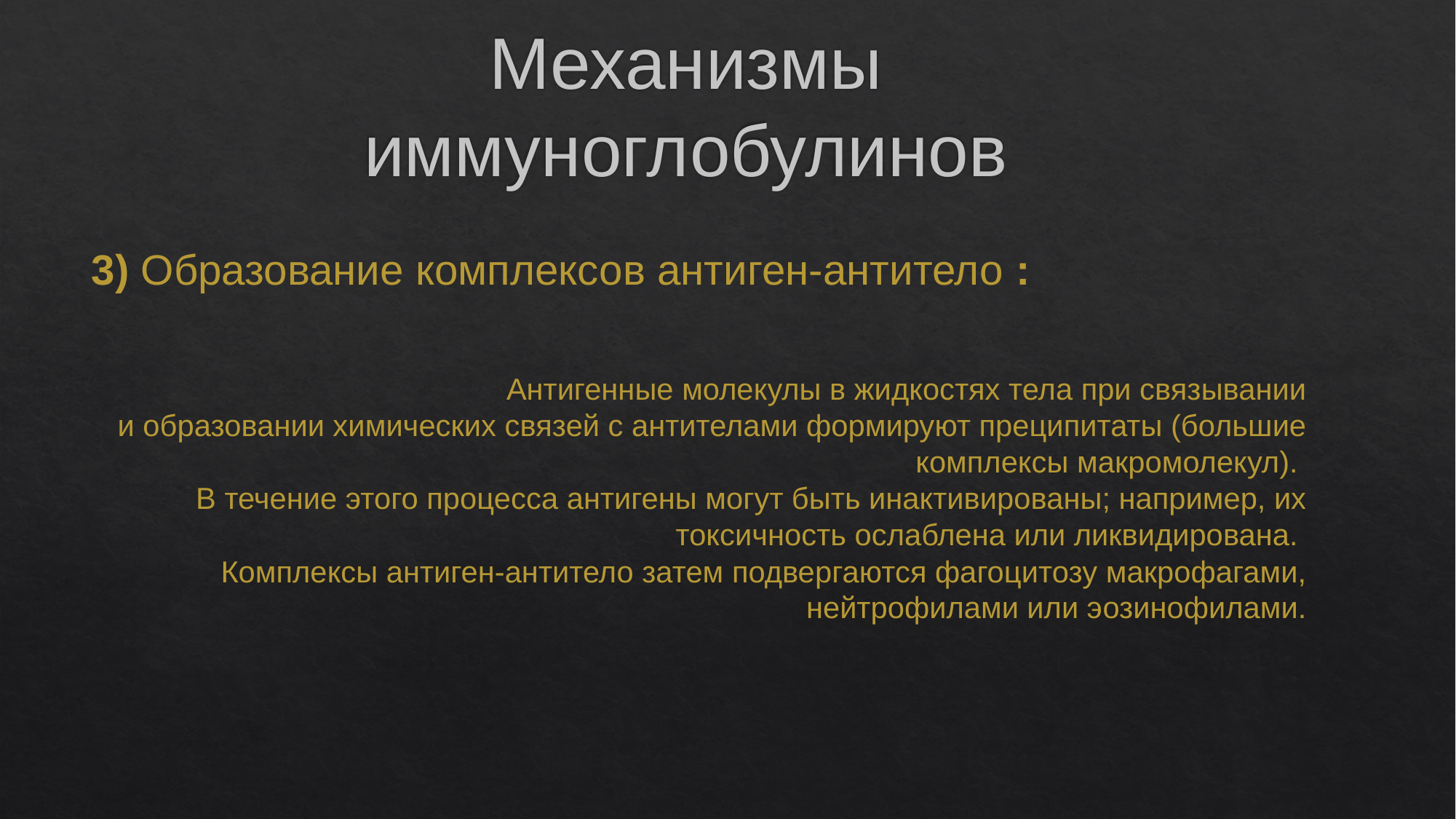

# Механизмы иммуноглобулинов
3) Образование комплексов антиген-антитело :

 Антигенные молекулы в жидкостях тела при связывании
 и образовании химических связей с антителами формируют преципитаты (большие комплексы макромолекул).
В течение этого процесса антигены могут быть инактивированы; например, их токсичность ослаблена или ликвидирована.
Комплексы антиген-антитело затем подвергаются фагоцитозу макрофагами, нейтрофилами или эозинофилами.